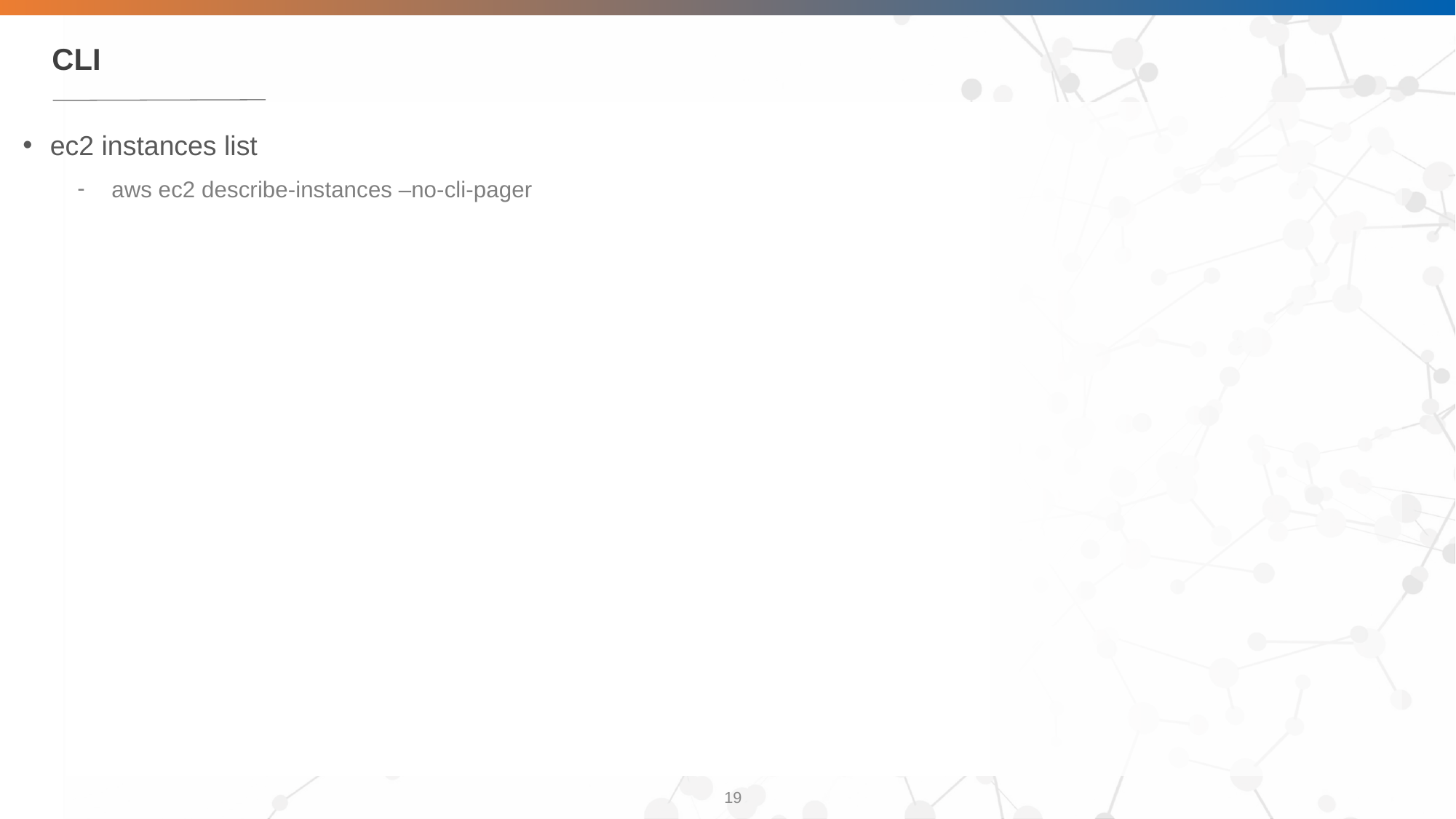

# CLI
ec2 instances list
aws ec2 describe-instances –no-cli-pager
19